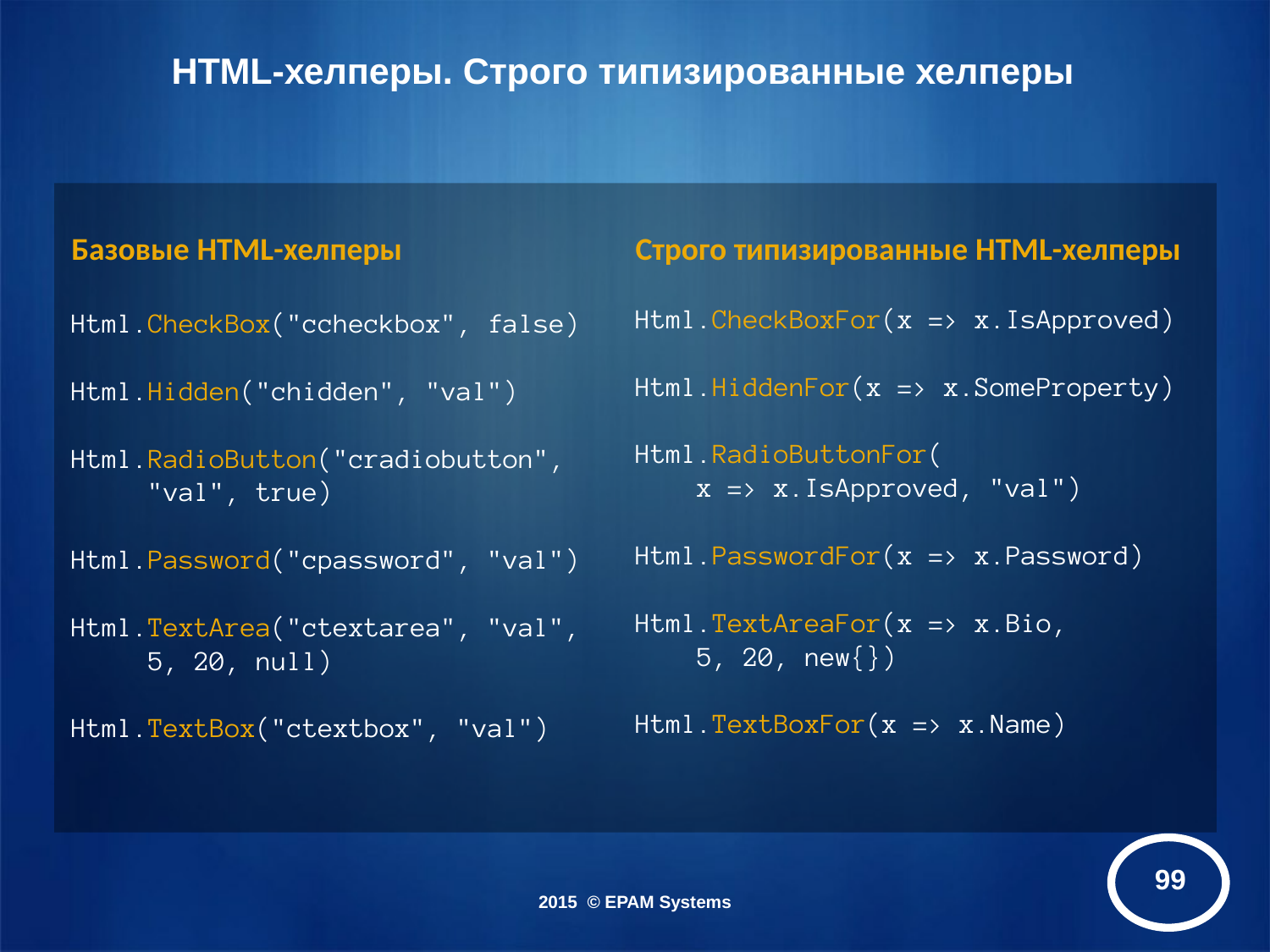

# HTML-хелперы. Строго типизированные хелперы
Базовые HTML-хелперы

Html.CheckBox("ccheckbox", false)

Html.Hidden("chidden", "val")

Html.RadioButton("cradiobutton",
     "val", true)

Html.Password("cpassword", "val")

Html.TextArea("ctextarea", "val",
     5, 20, null)

Html.TextBox("ctextbox", "val")

Строго типизированные HTML-хелперы

Html.CheckBoxFor(x => x.IsApproved)

Html.HiddenFor(x => x.SomeProperty)

Html.RadioButtonFor(
    x => x.IsApproved, "val")

Html.PasswordFor(x => x.Password)

Html.TextAreaFor(x => x.Bio,
    5, 20, new{})

Html.TextBoxFor(x => x.Name)
2015  © EPAM Systems